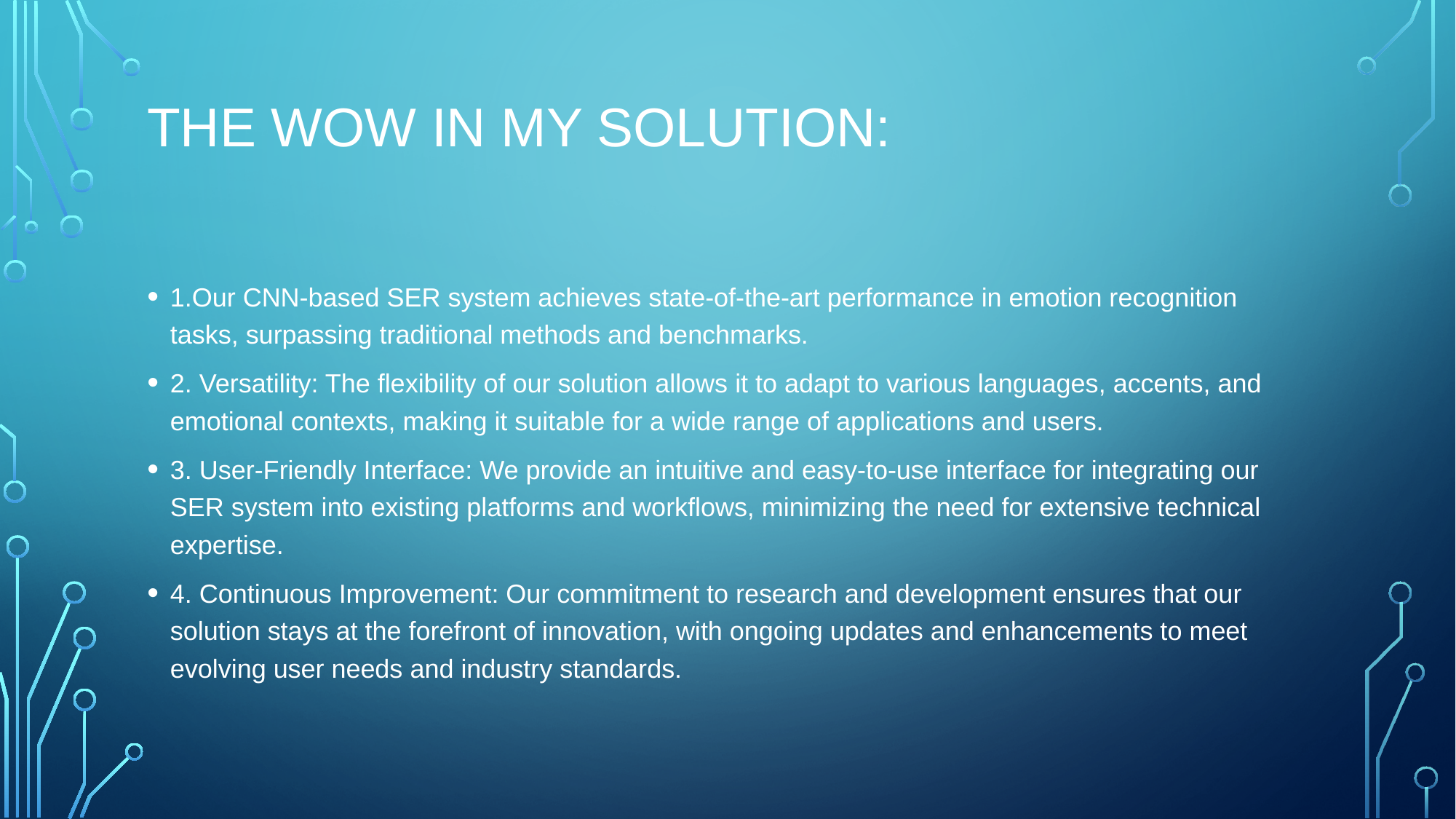

# The Wow in My Solution:
1.Our CNN-based SER system achieves state-of-the-art performance in emotion recognition tasks, surpassing traditional methods and benchmarks.
2. Versatility: The flexibility of our solution allows it to adapt to various languages, accents, and emotional contexts, making it suitable for a wide range of applications and users.
3. User-Friendly Interface: We provide an intuitive and easy-to-use interface for integrating our SER system into existing platforms and workflows, minimizing the need for extensive technical expertise.
4. Continuous Improvement: Our commitment to research and development ensures that our solution stays at the forefront of innovation, with ongoing updates and enhancements to meet evolving user needs and industry standards.